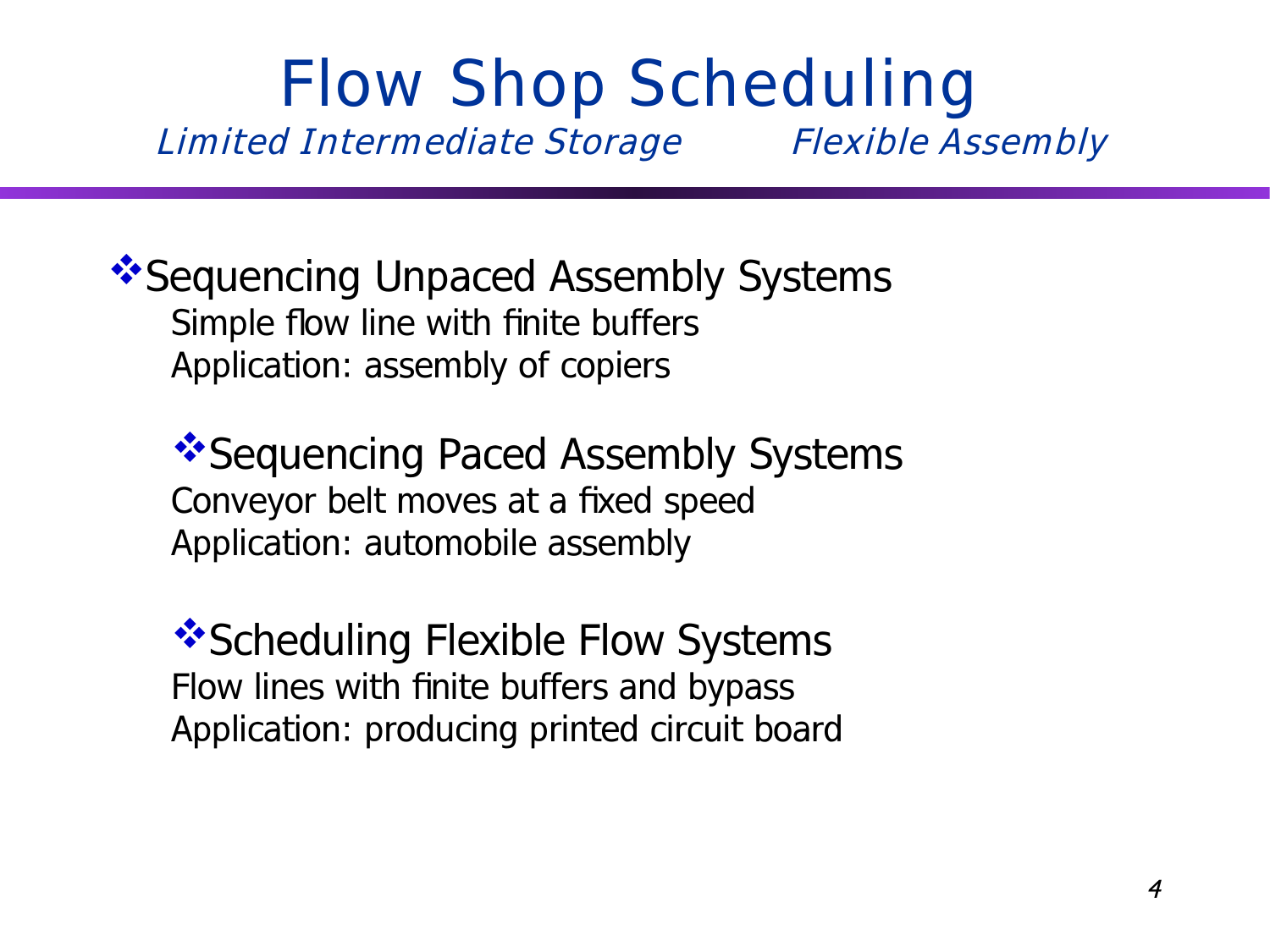

Flow Shop Scheduling
Limited Intermediate Storage	Flexible Assembly
Sequencing Unpaced Assembly Systems
Simple flow line with finite buffers
Application: assembly of copiers

Sequencing Paced Assembly Systems
Conveyor belt moves at a fixed speed
Application: automobile assembly

Scheduling Flexible Flow Systems
Flow lines with finite buffers and bypass
Application: producing printed circuit board
4